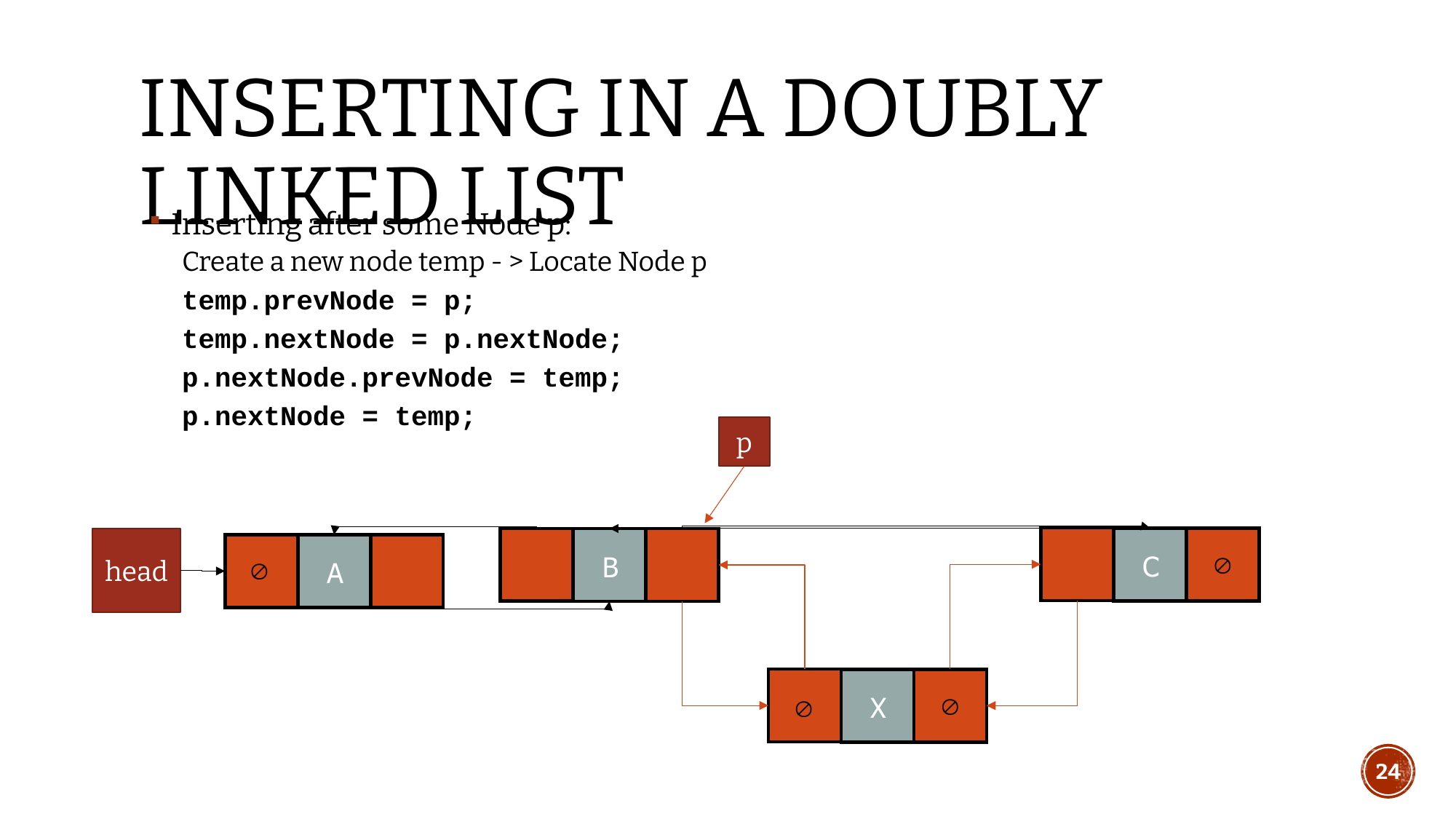

# Inserting in a Doubly Linked List
Inserting after some Node p:
Create a new node temp - > Locate Node p
temp.prevNode = p;
temp.nextNode = p.nextNode;
p.nextNode.prevNode = temp;
p.nextNode = temp;
p

C

B

head

A

∅
∅

X

∅
∅
24